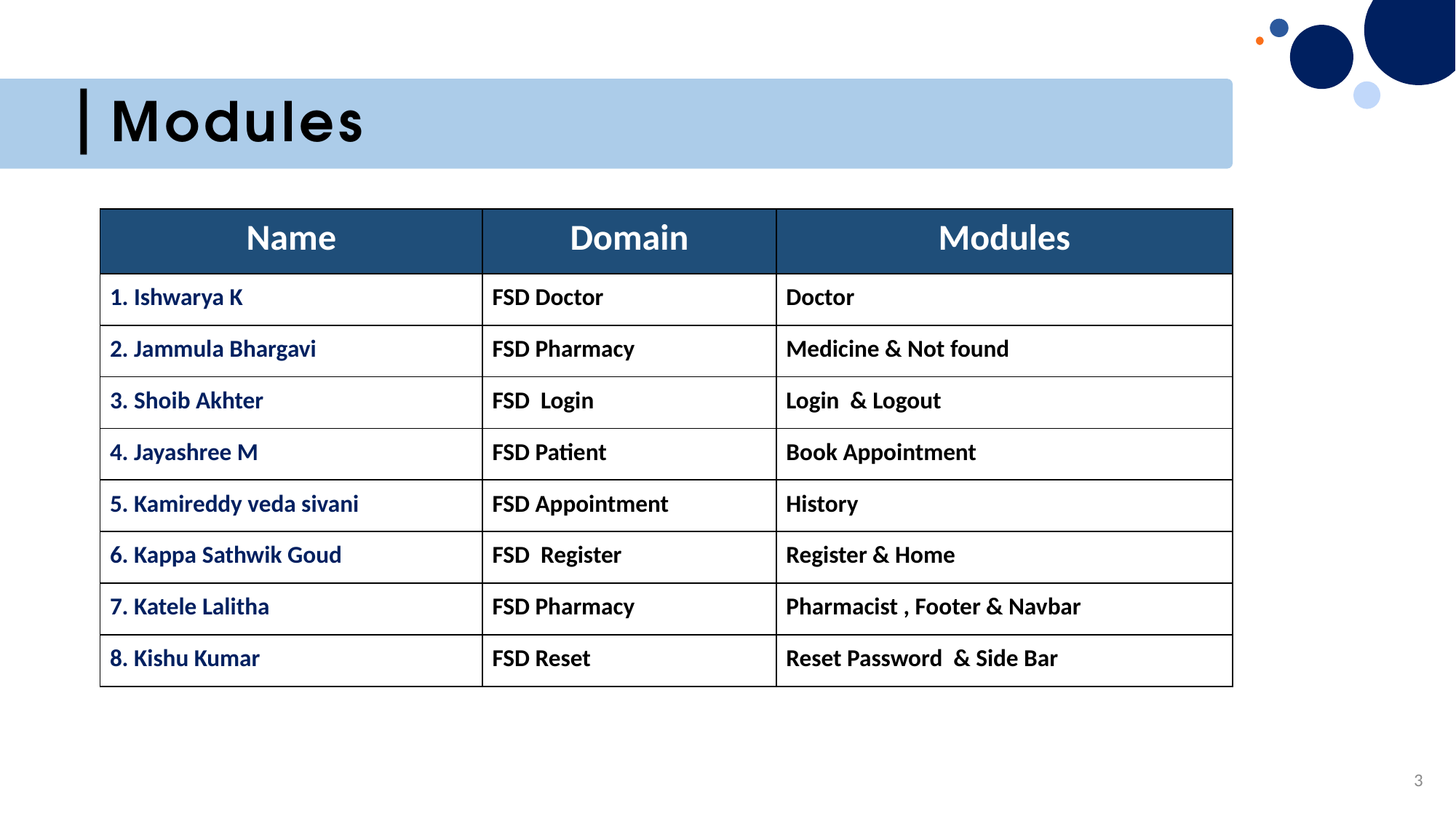

# Modules
| Name | Domain | Modules |
| --- | --- | --- |
| 1. Ishwarya K | FSD Doctor | Doctor |
| 2. Jammula Bhargavi | FSD Pharmacy | Medicine & Not found |
| 3. Shoib Akhter | FSD Login | Login & Logout |
| 4. Jayashree M | FSD Patient | Book Appointment |
| 5. Kamireddy veda sivani | FSD Appointment | History |
| 6. Kappa Sathwik Goud | FSD Register | Register & Home |
| 7. Katele Lalitha | FSD Pharmacy | Pharmacist , Footer & Navbar |
| 8. Kishu Kumar | FSD Reset | Reset Password & Side Bar |
3